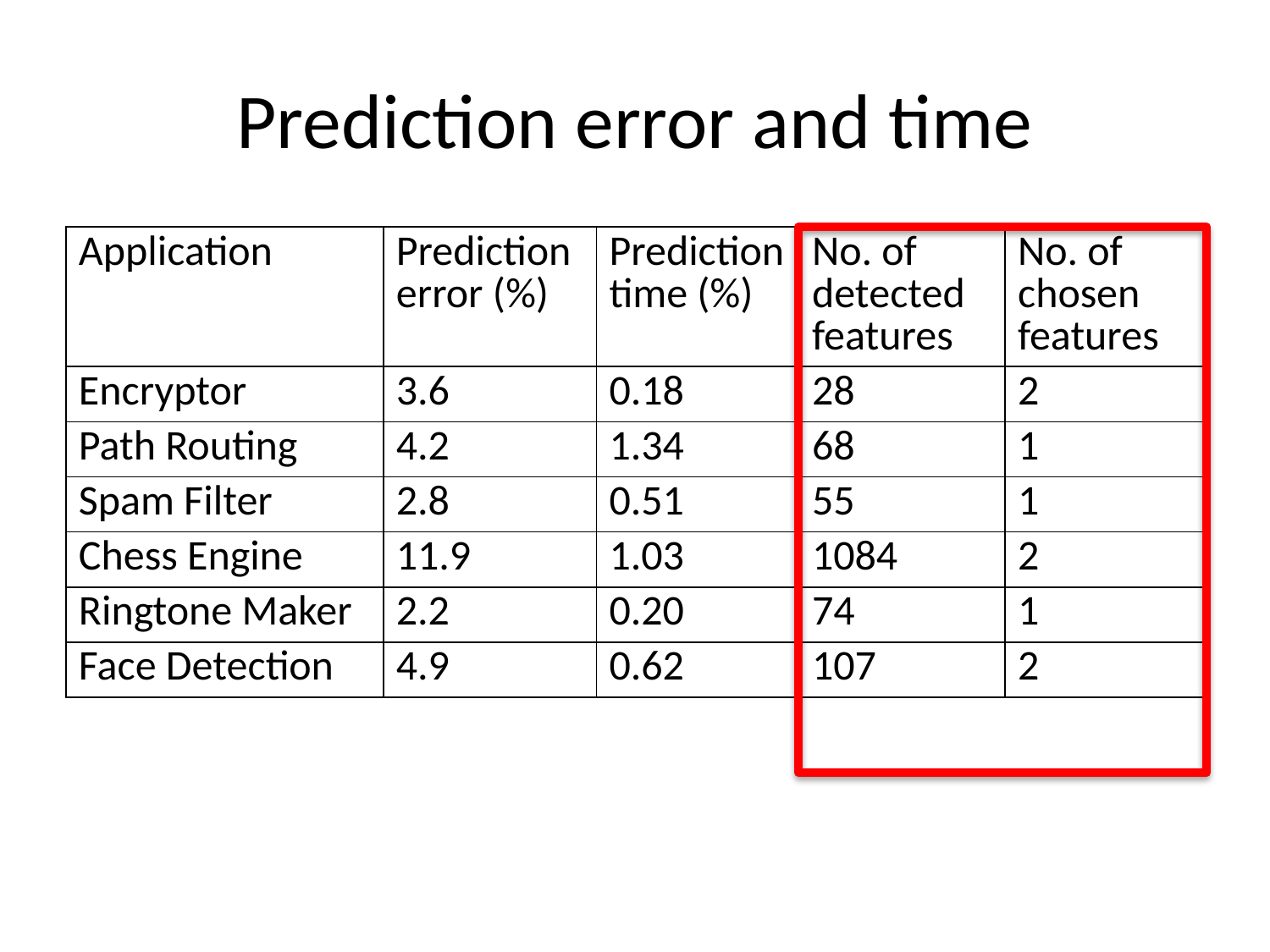

# Prediction error and time
| Application | Prediction error (%) | Prediction time (%) | No. of detected features | No. of chosen features |
| --- | --- | --- | --- | --- |
| Encryptor | 3.6 | 0.18 | 28 | 2 |
| Path Routing | 4.2 | 1.34 | 68 | 1 |
| Spam Filter | 2.8 | 0.51 | 55 | 1 |
| Chess Engine | 11.9 | 1.03 | 1084 | 2 |
| Ringtone Maker | 2.2 | 0.20 | 74 | 1 |
| Face Detection | 4.9 | 0.62 | 107 | 2 |